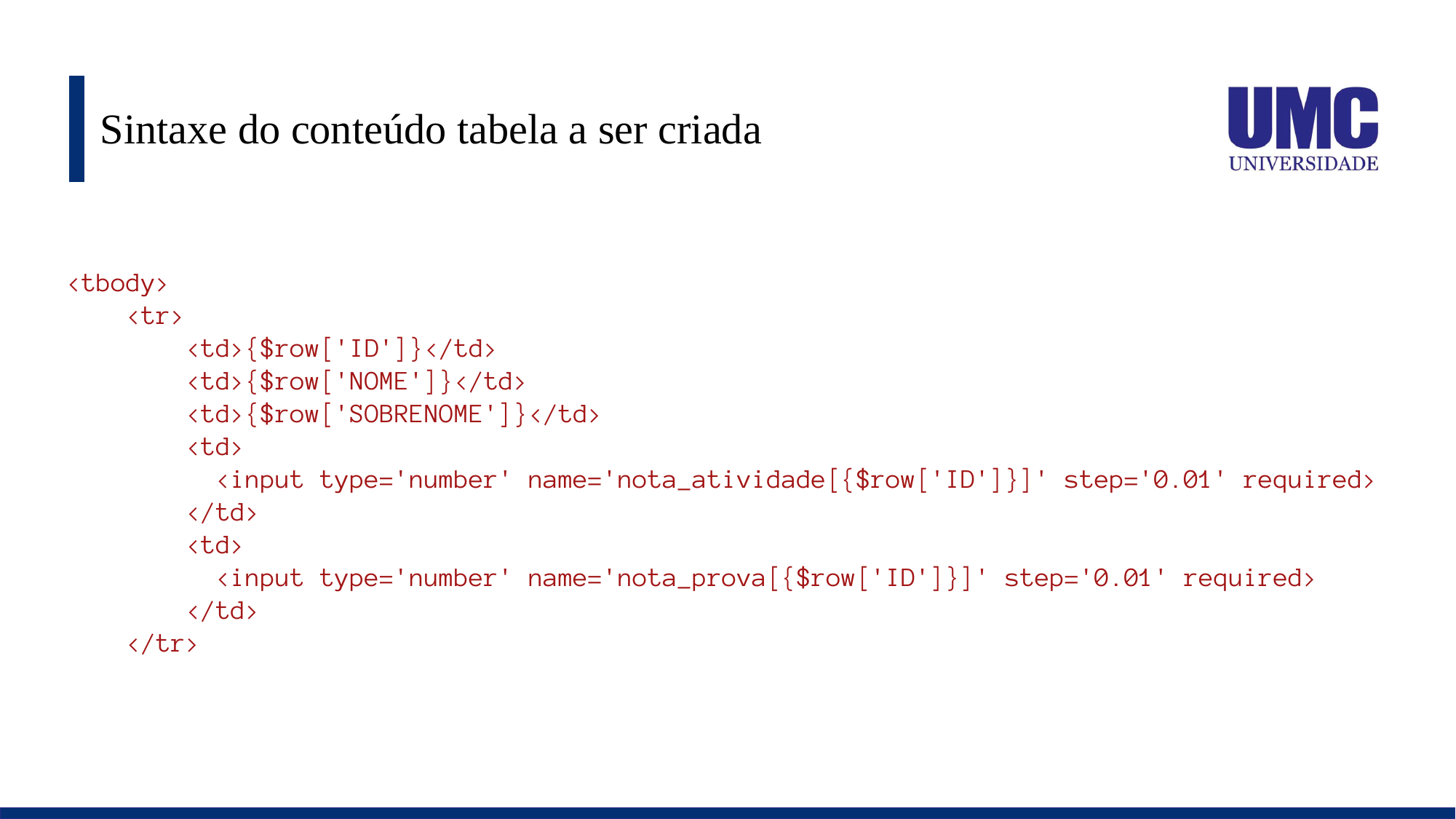

# Sintaxe do conteúdo tabela a ser criada
<tbody>
    <tr>
        <td>{$row['ID']}</td>
        <td>{$row['NOME']}</td>
        <td>{$row['SOBRENOME']}</td>
        <td>
          <input type='number' name='nota_atividade[{$row['ID']}]' step='0.01' required>
        </td>
        <td>
          <input type='number' name='nota_prova[{$row['ID']}]' step='0.01' required>
        </td>
    </tr>